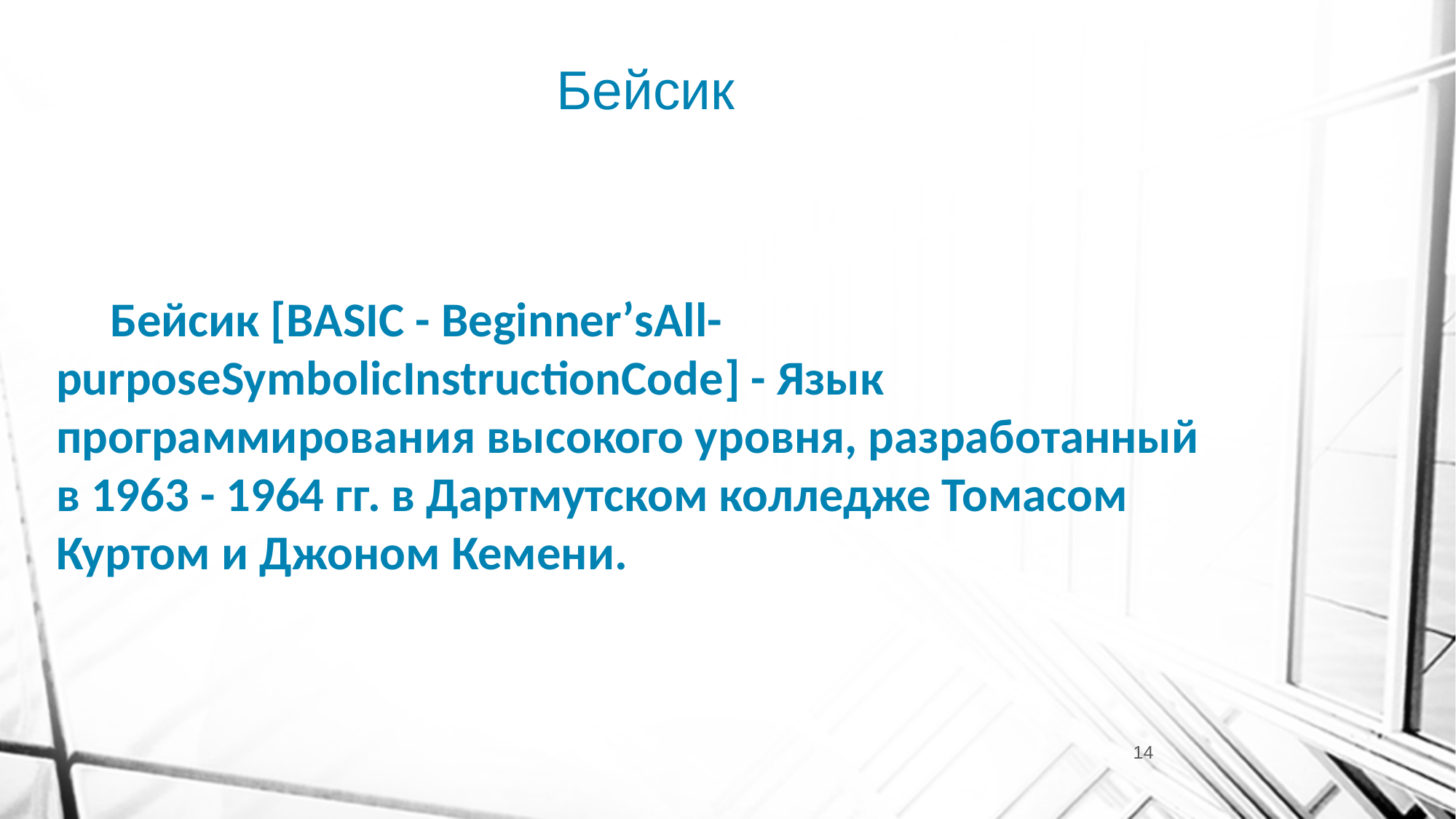

# Бейсик
Бейсик [BASIC - Beginner’sAll-purposeSymbolicInstructionCode] - Язык программирования высокого уровня, разработанный в 1963 - 1964 гг. в Дартмутском колледже Томасом Куртом и Джоном Кемени.
14